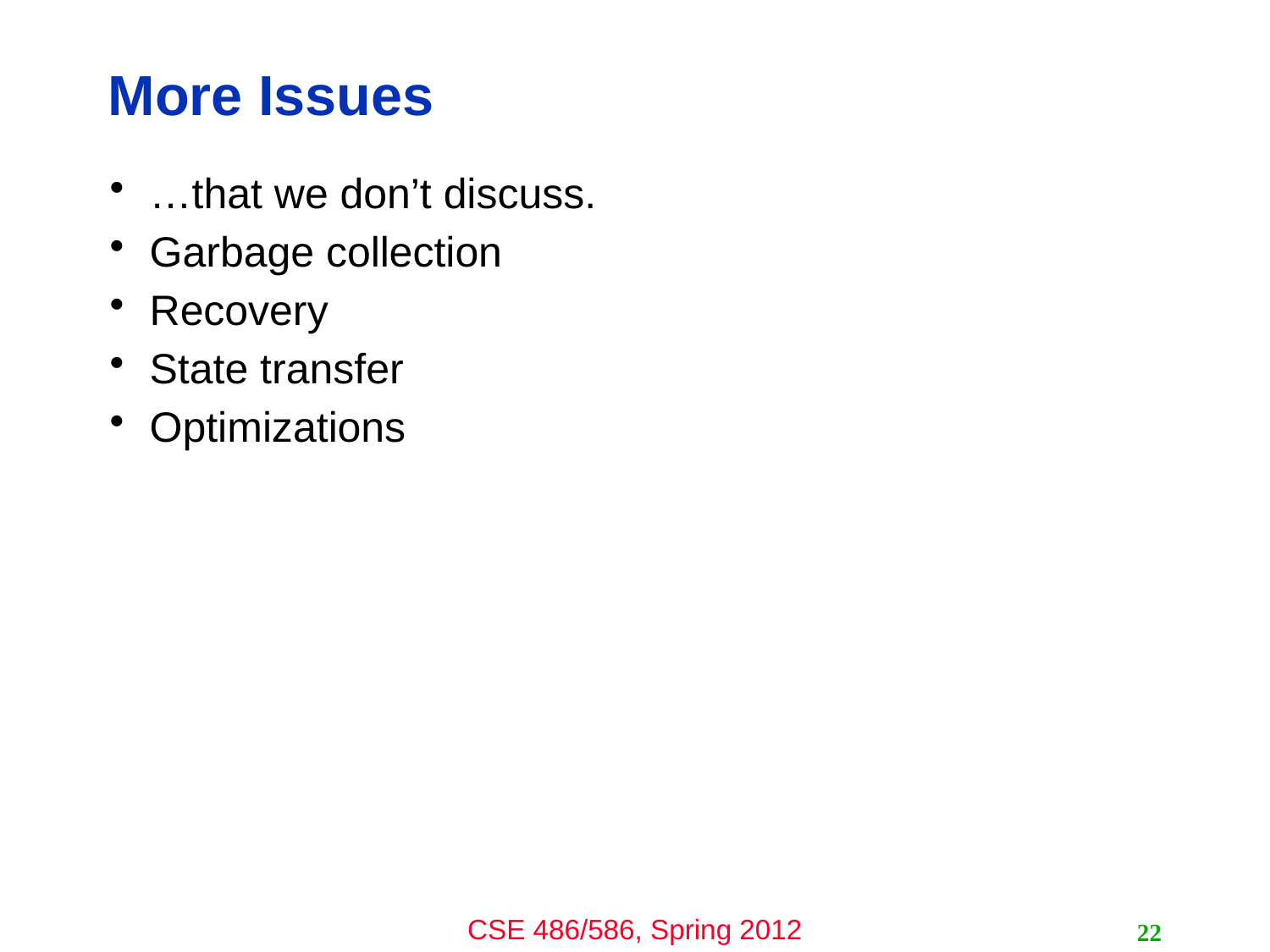

# More Issues
…that we don’t discuss.
Garbage collection
Recovery
State transfer
Optimizations
22